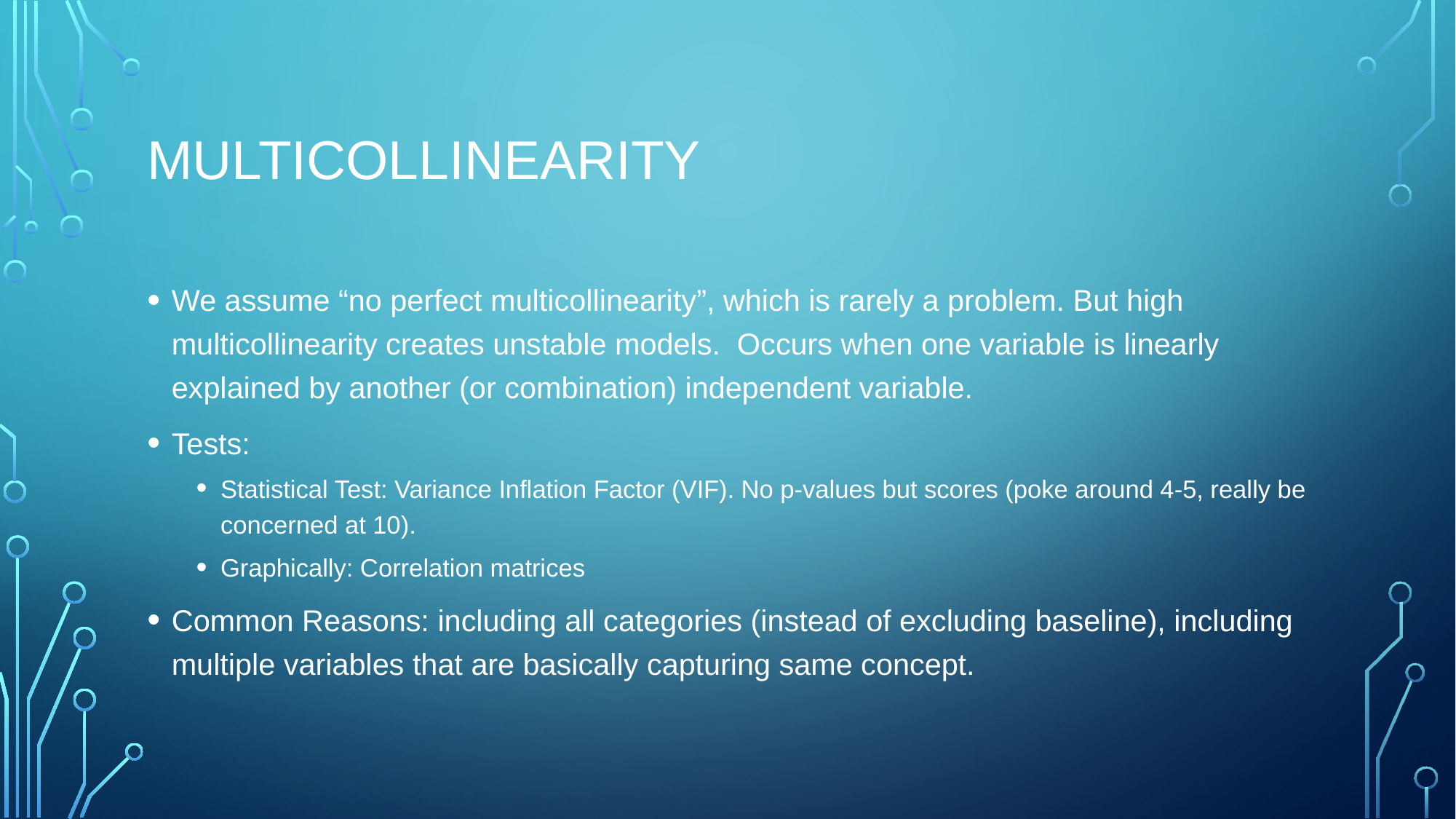

# Multicollinearity
We assume “no perfect multicollinearity”, which is rarely a problem. But high multicollinearity creates unstable models.  Occurs when one variable is linearly explained by another (or combination) independent variable.
Tests:
Statistical Test: Variance Inflation Factor (VIF). No p-values but scores (poke around 4-5, really be concerned at 10).
Graphically: Correlation matrices
Common Reasons: including all categories (instead of excluding baseline), including multiple variables that are basically capturing same concept.